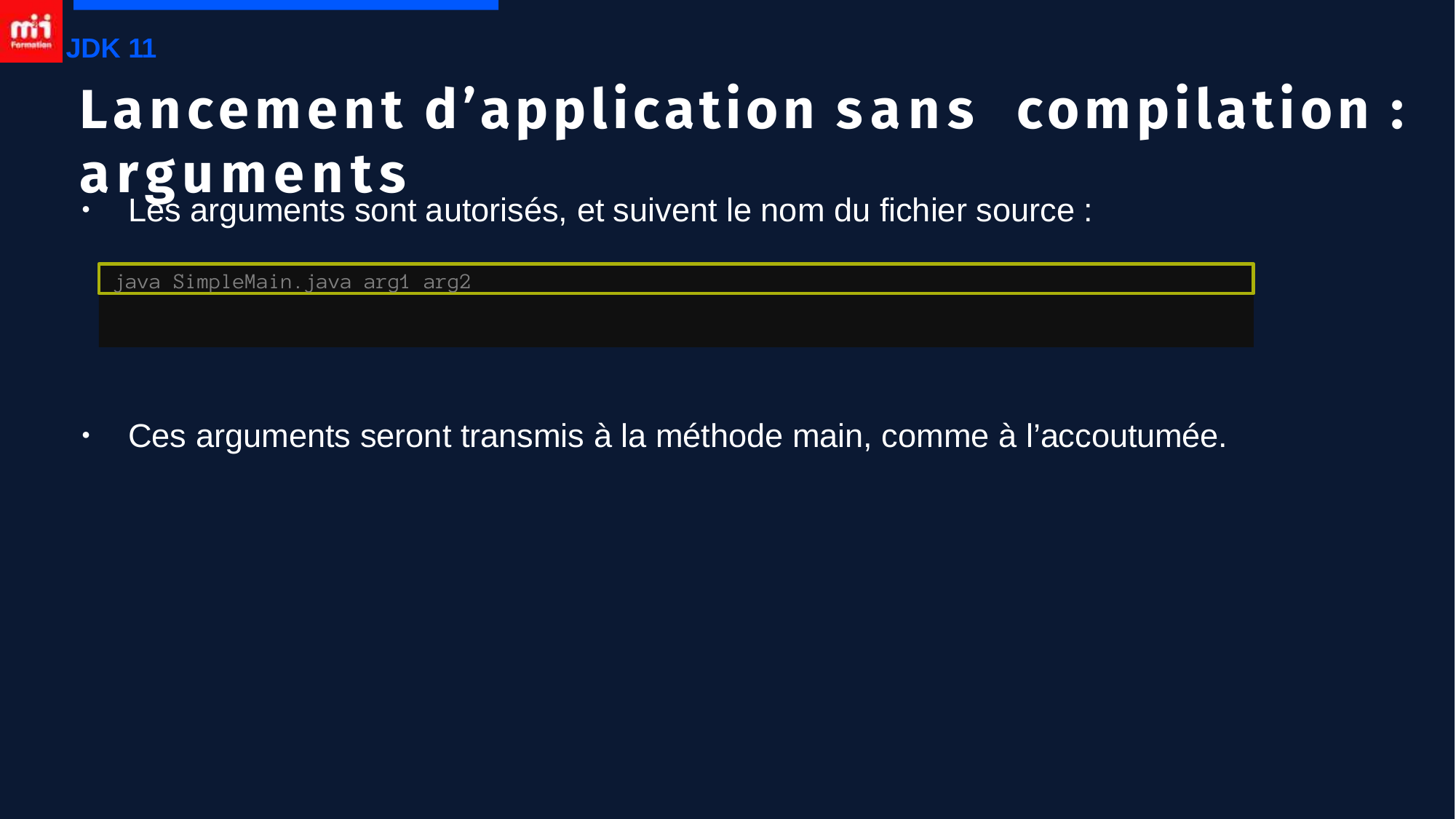

JDK 11
# Lancement d’application sans  compilation : arguments
Les arguments sont autorisés, et suivent le nom du fichier source :
●

java SimpleMain.java arg1 arg2
Ces arguments seront transmis à la méthode main, comme à l’accoutumée.
●